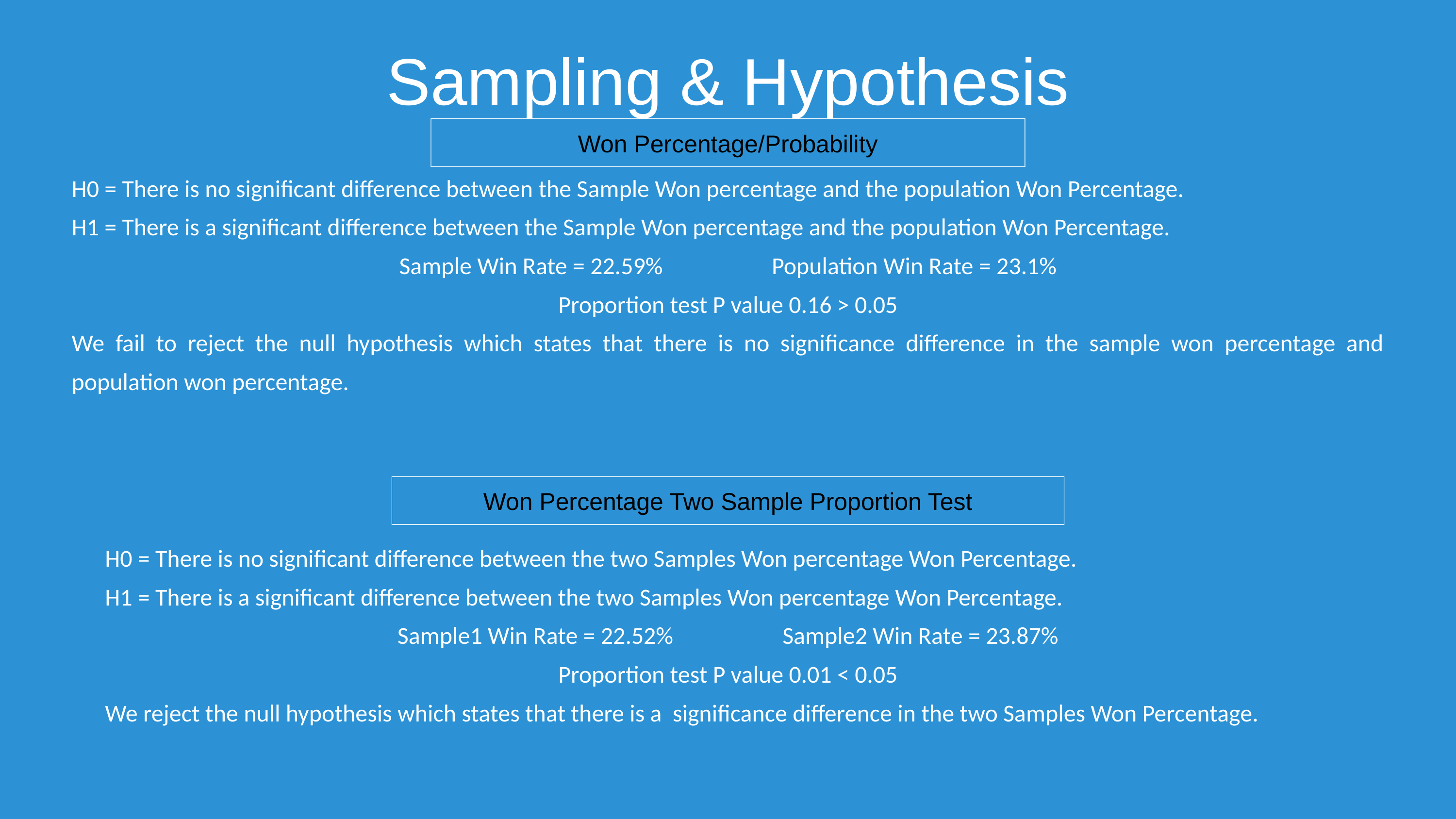

Sampling & Hypothesis

Won Percentage/Probability
H0 = There is no significant difference between the Sample Won percentage and the population Won Percentage.
H1 = There is a significant difference between the Sample Won percentage and the population Won Percentage.
Sample Win Rate = 22.59%                    Population Win Rate = 23.1%
Proportion test P value 0.16 > 0.05
We fail to reject the null hypothesis which states that there is no significance difference in the sample won percentage and population won percentage.

Won Percentage Two Sample Proportion Test
H0 = There is no significant difference between the two Samples Won percentage Won Percentage.
H1 = There is a significant difference between the two Samples Won percentage Won Percentage.
Sample1 Win Rate = 22.52%                    Sample2 Win Rate = 23.87%
Proportion test P value 0.01 < 0.05
We reject the null hypothesis which states that there is a  significance difference in the two Samples Won Percentage.